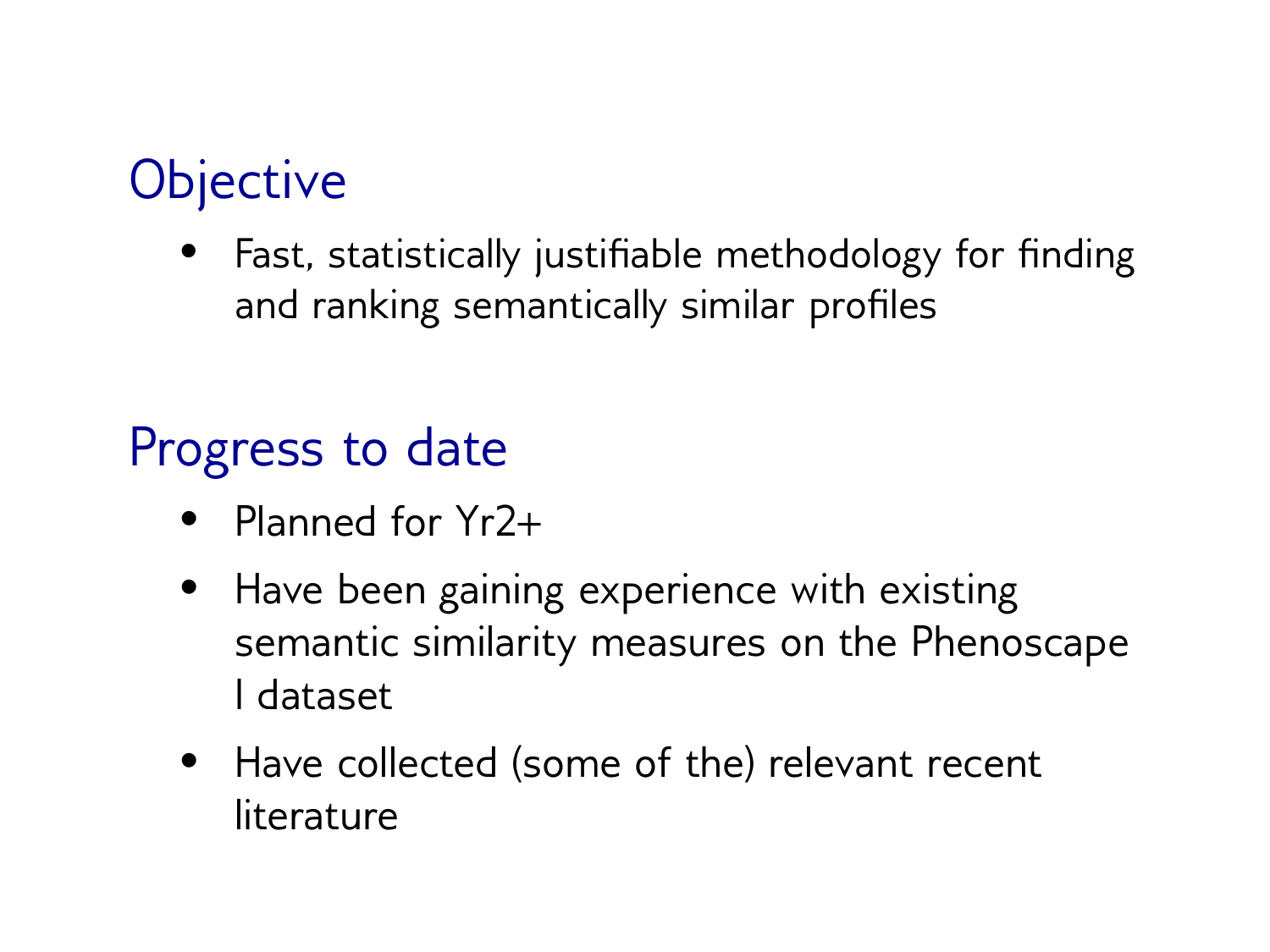

Objective
Fast, statistically justifiable methodology for finding and ranking semantically similar profiles

Progress to date
Planned for Yr2+
Have been gaining experience with existing semantic similarity measures on the Phenoscape I dataset
Have collected (some of the) relevant recent literature